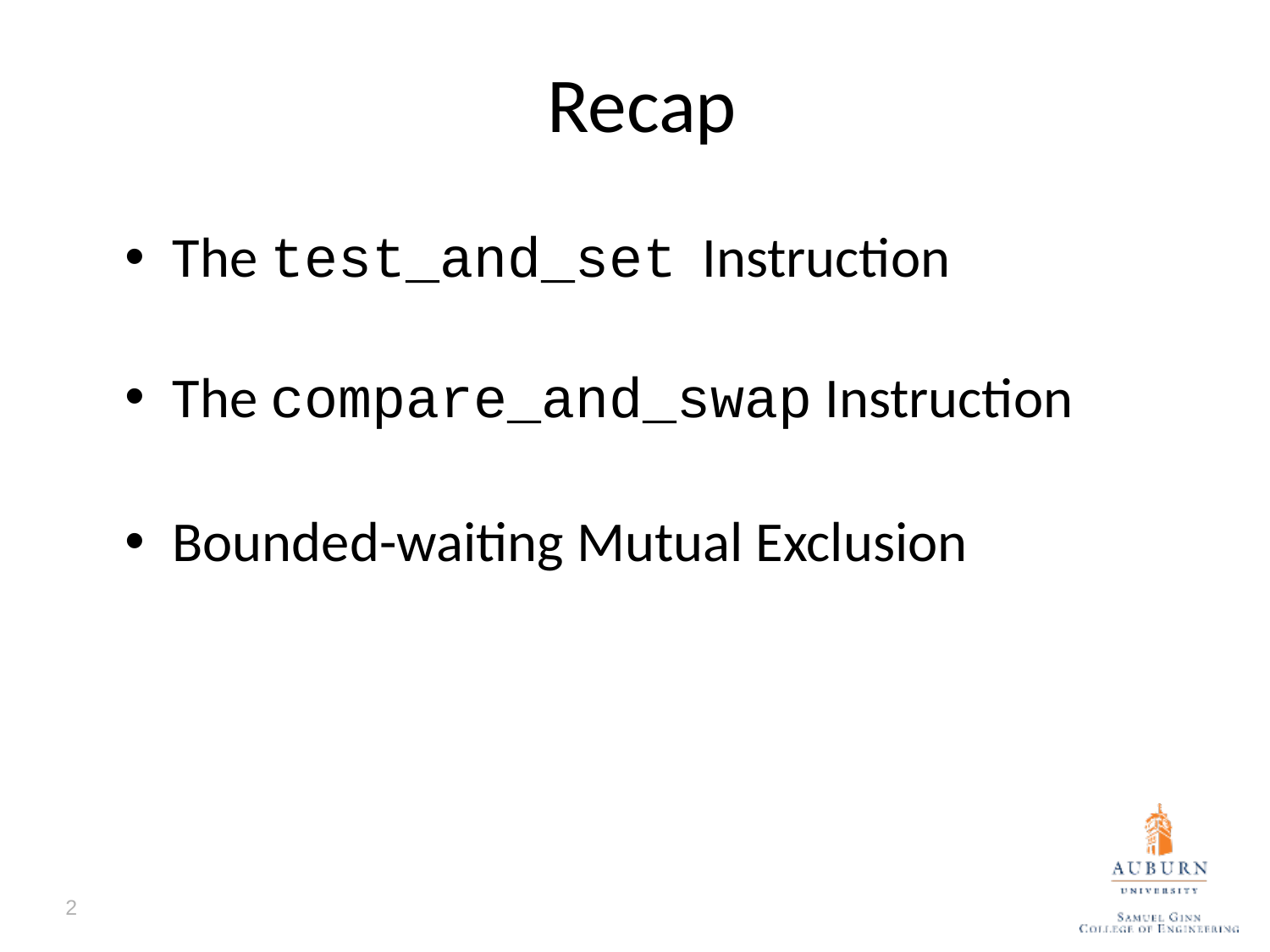

# Recap
The test_and_set  Instruction
The compare_and_swap Instruction

Bounded-waiting Mutual Exclusion
2